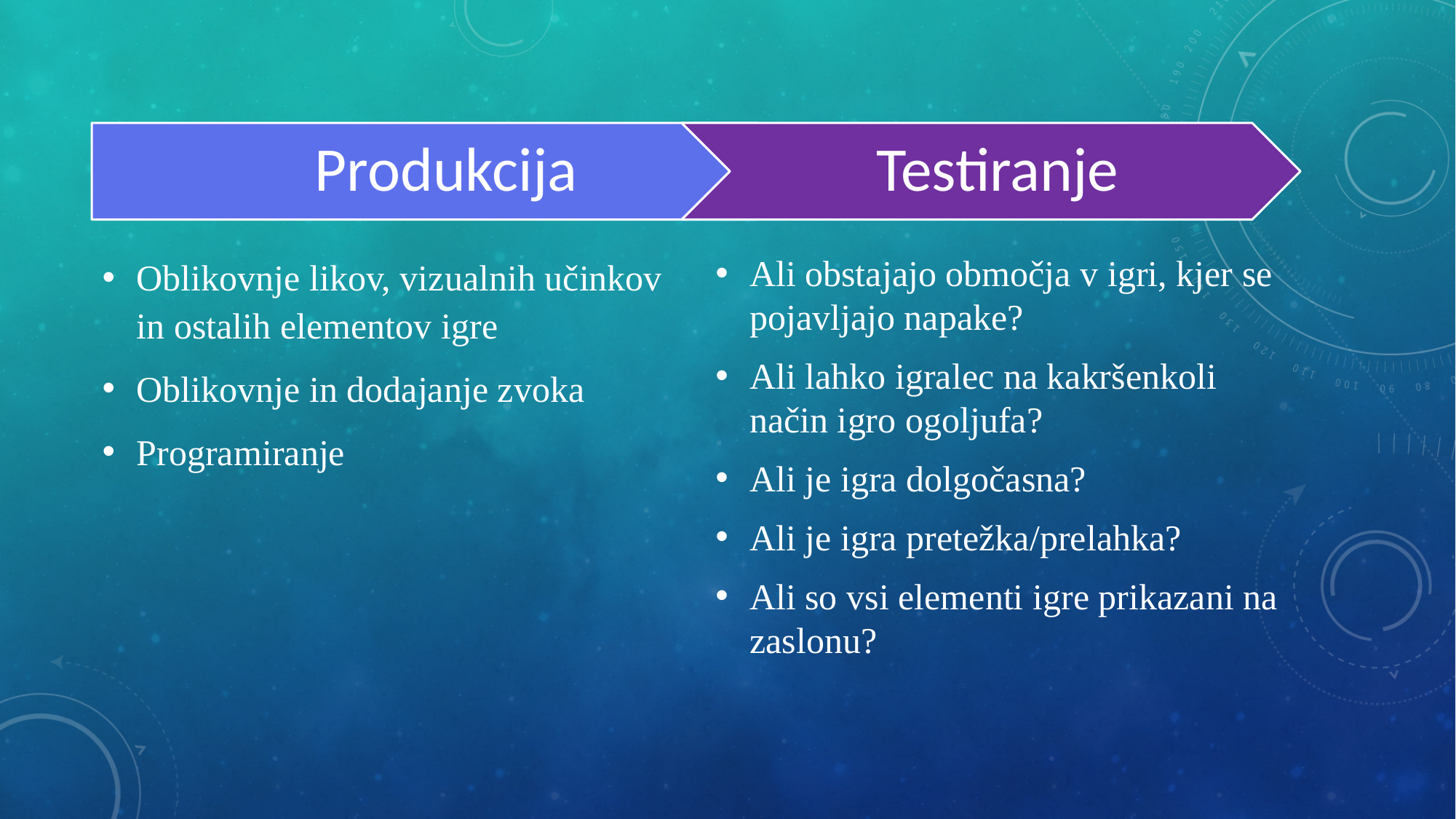

Produkcija
Testiranje

Oblikovnje likov, vizualnih učinkov in ostalih elementov igre
Oblikovnje in dodajanje zvoka
Programiranje

Ali obstajajo območja v igri, kjer se pojavljajo napake?
Ali lahko igralec na kakršenkoli način igro ogoljufa?
Ali je igra dolgočasna?
Ali je igra pretežka/prelahka?
Ali so vsi elementi igre prikazani na zaslonu?